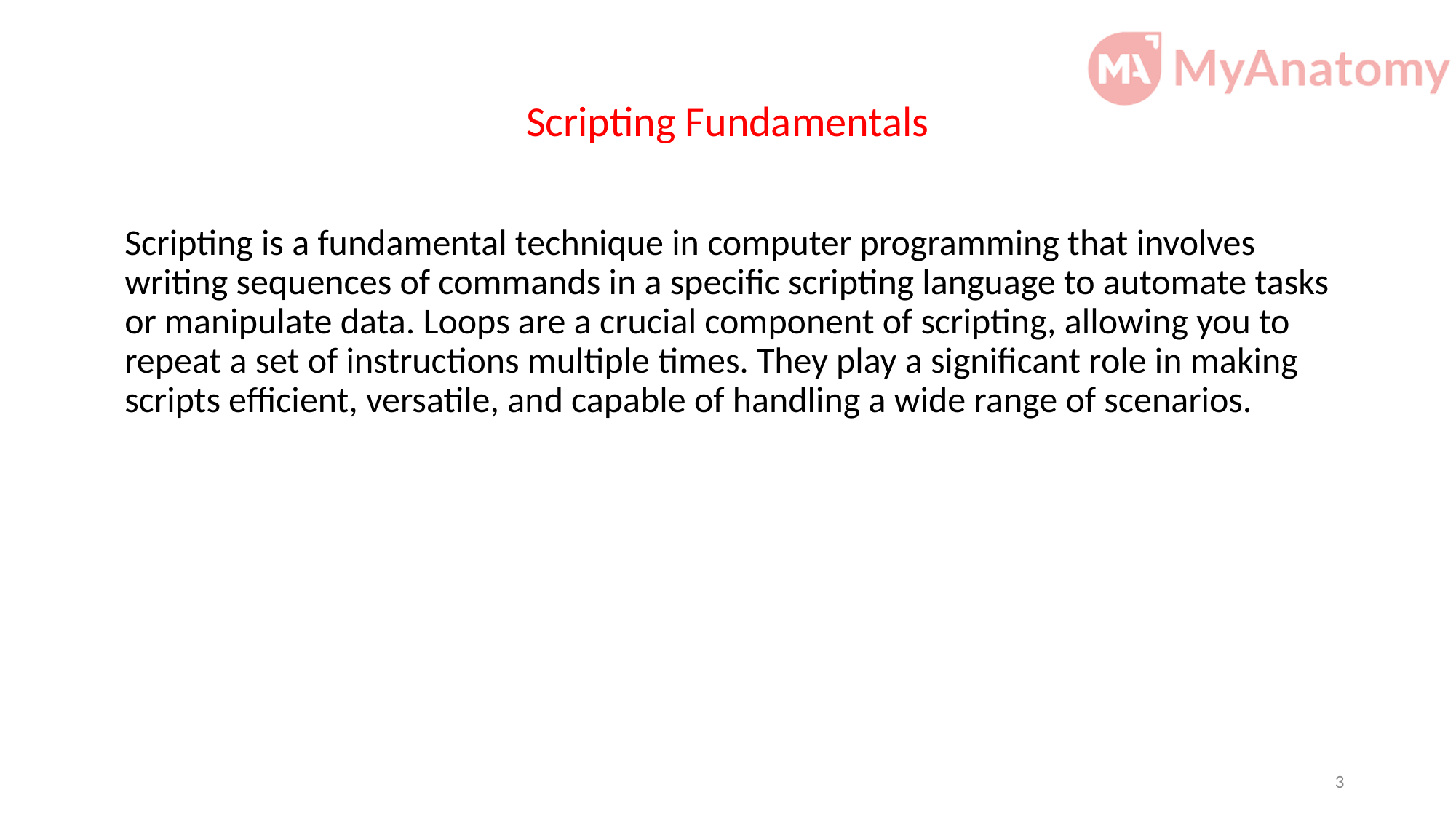

# Scripting Fundamentals
Scripting is a fundamental technique in computer programming that involves writing sequences of commands in a specific scripting language to automate tasks or manipulate data. Loops are a crucial component of scripting, allowing you to repeat a set of instructions multiple times. They play a significant role in making scripts efficient, versatile, and capable of handling a wide range of scenarios.
3